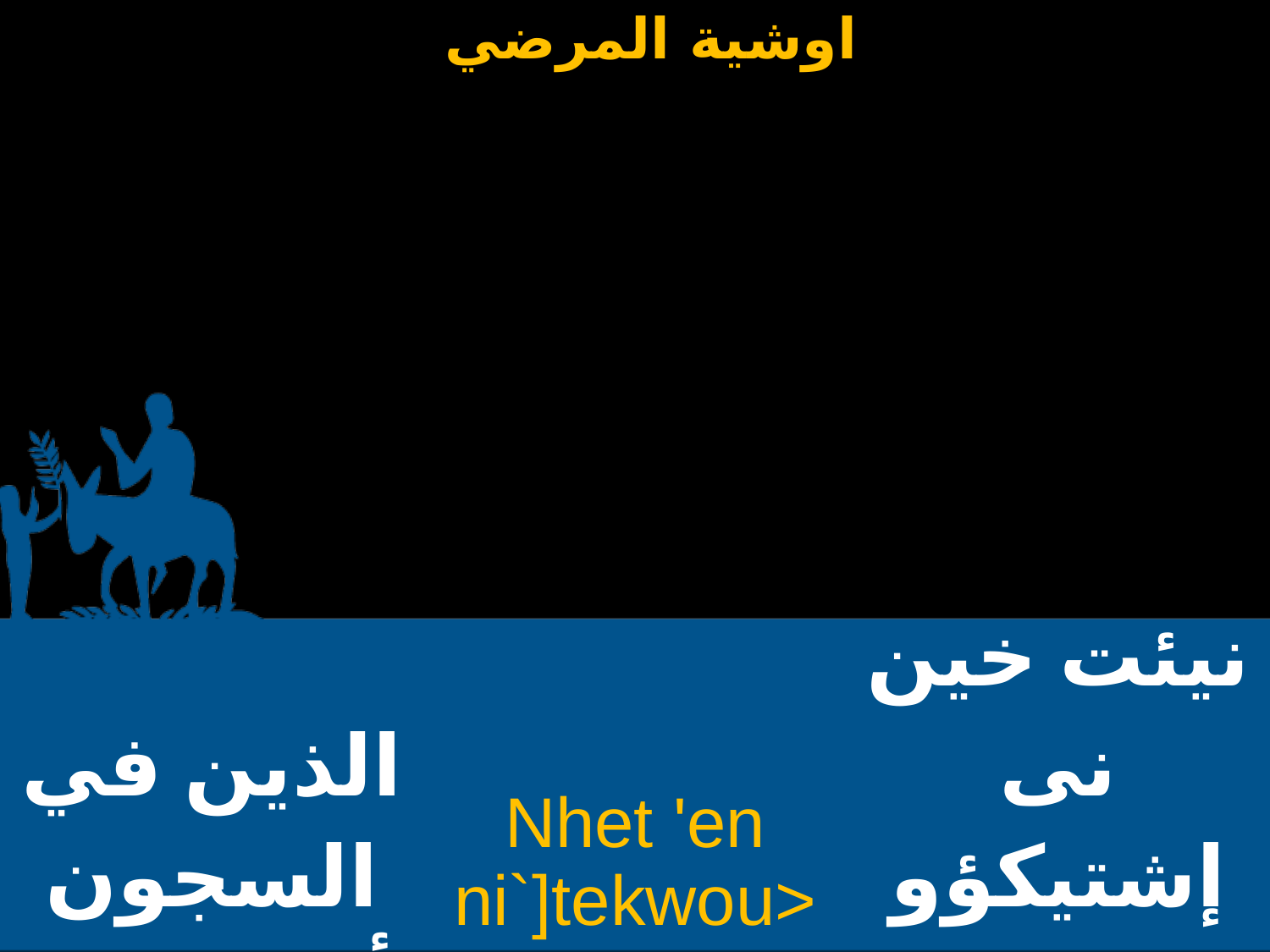

| الذين في السجون أو المطابق | Nhet 'en ni`]tekwou> ie nimet`alwc | نيئت خين نى إشتيكؤو بى نى ميت آلوس |
| --- | --- | --- |